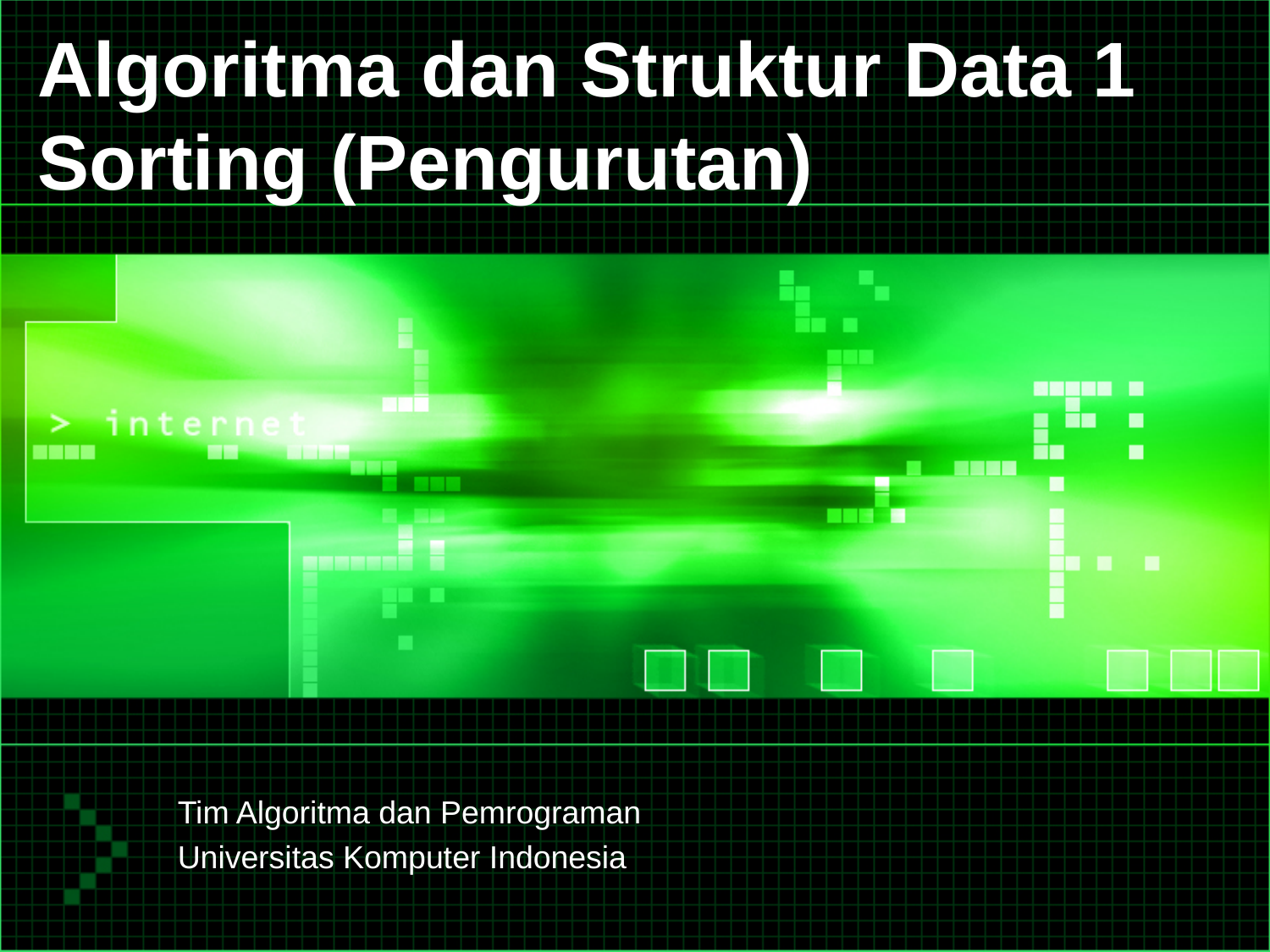

# Algoritma dan Struktur Data 1 Sorting (Pengurutan)
Tim Algoritma dan Pemrograman
Universitas Komputer Indonesia